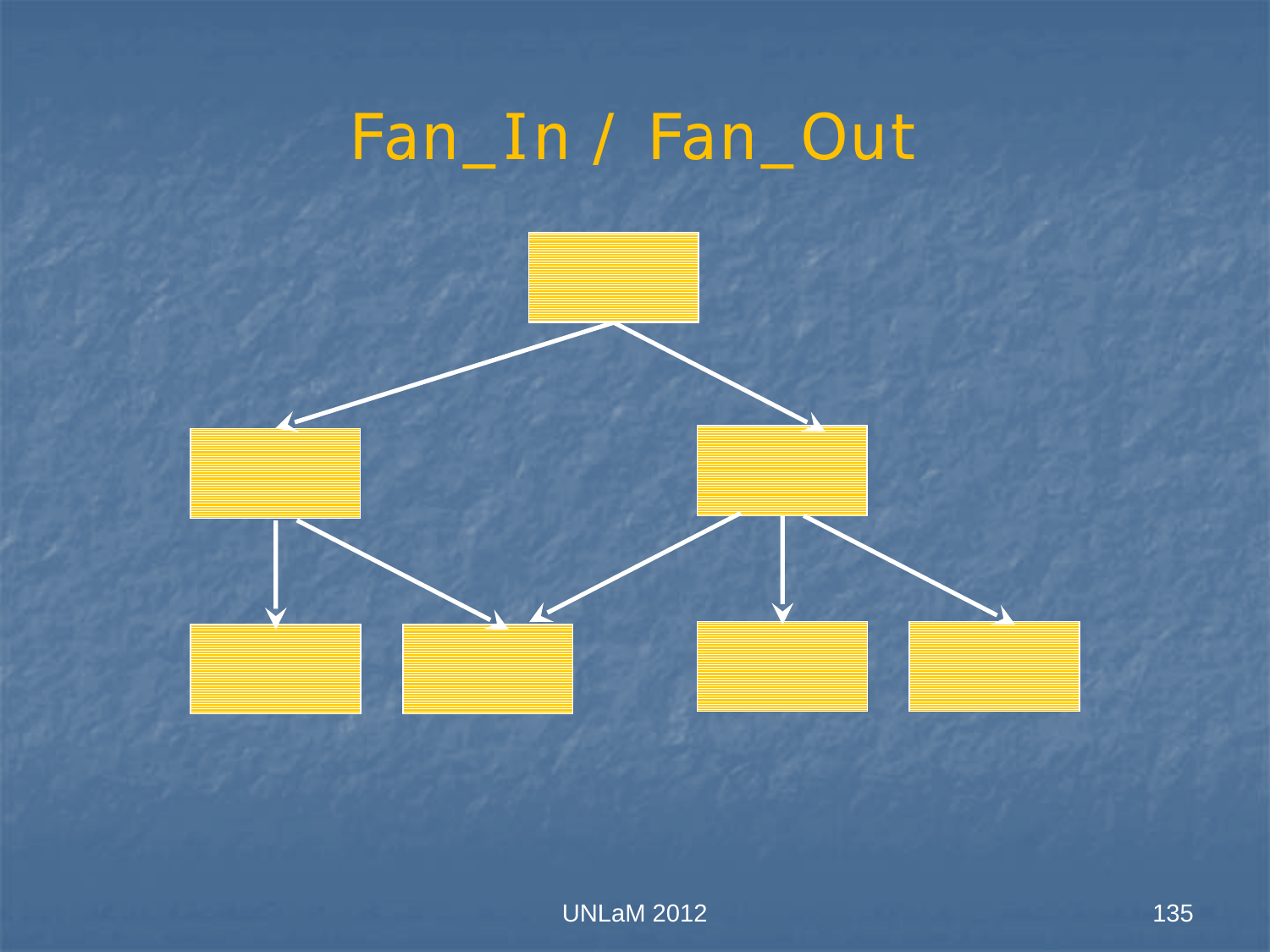

# Fan_In / Fan_Out

UNLaM 2012
135